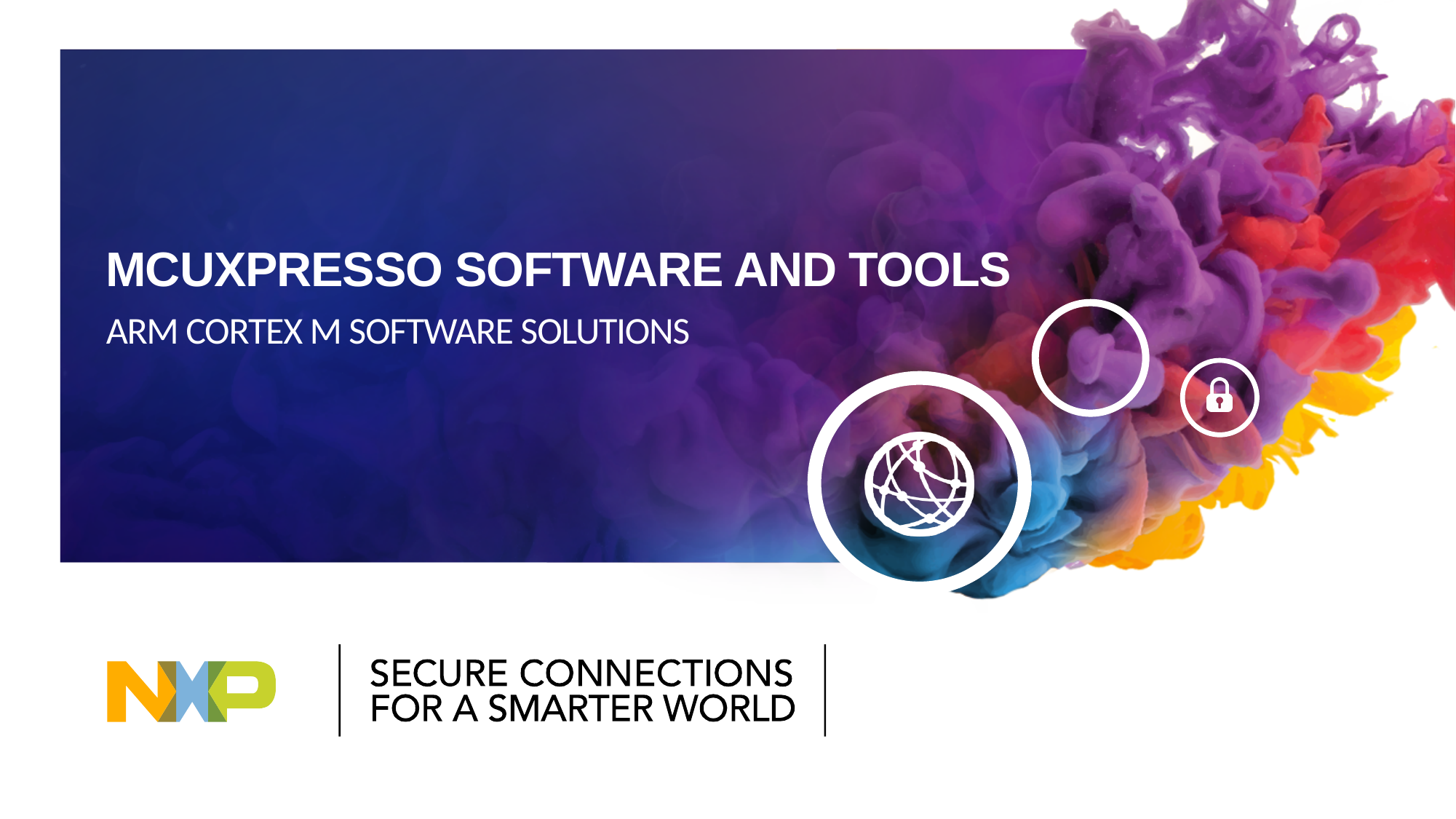

# MCUXpresso Software and Tools
ARM Cortex M Software Solutions